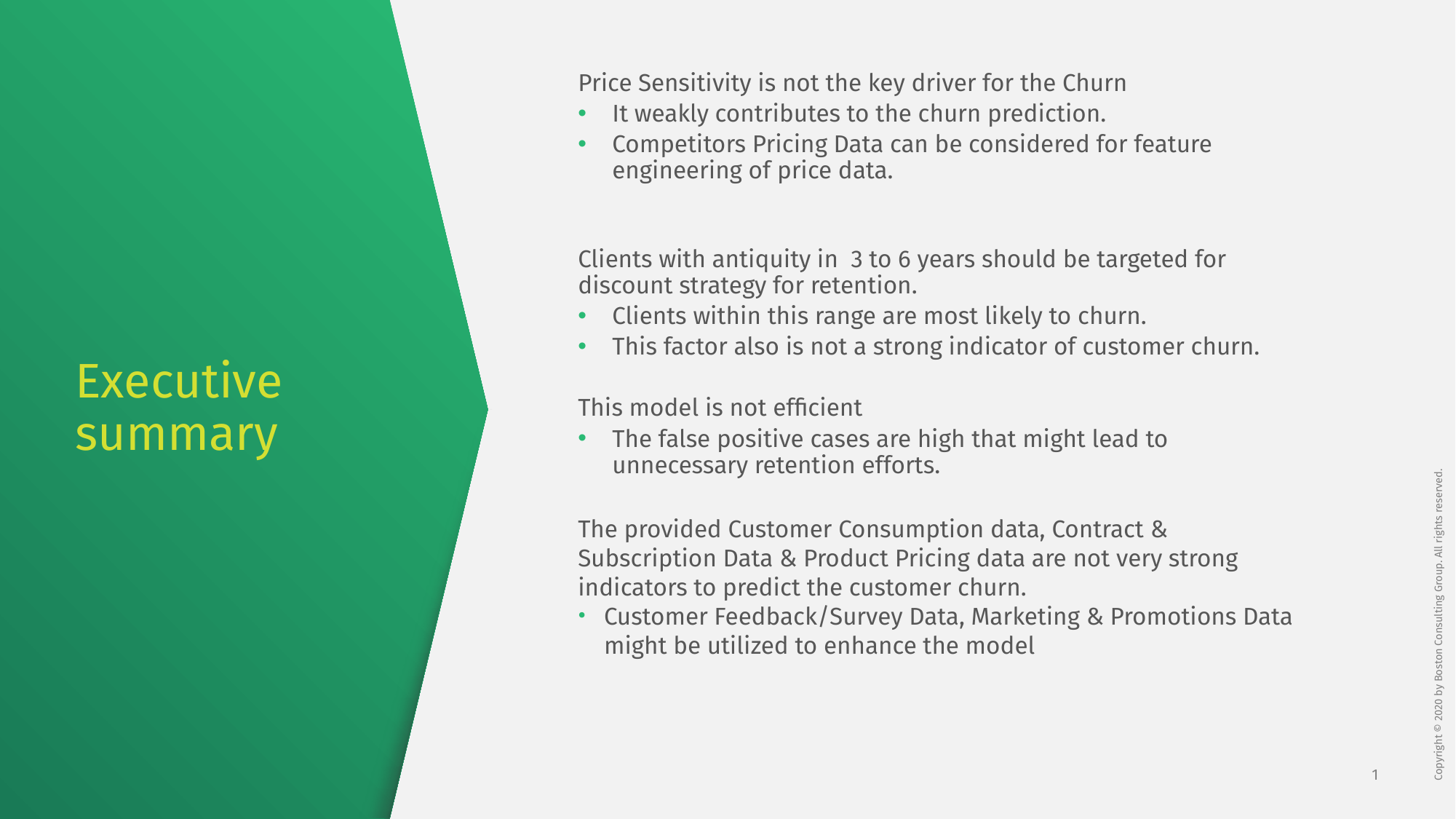

Price Sensitivity is not the key driver for the Churn
It weakly contributes to the churn prediction.
Competitors Pricing Data can be considered for feature engineering of price data.

Clients with antiquity in  3 to 6 years should be targeted for discount strategy for retention.
Clients within this range are most likely to churn.
This factor also is not a strong indicator of customer churn.

This model is not efficient
The false positive cases are high that might lead to unnecessary retention efforts.

The provided Customer Consumption data, Contract & Subscription Data & Product Pricing data are not very strong indicators to predict the customer churn.
Customer Feedback/Survey Data, Marketing & Promotions Data might be utilized to enhance the model

# Executive summary